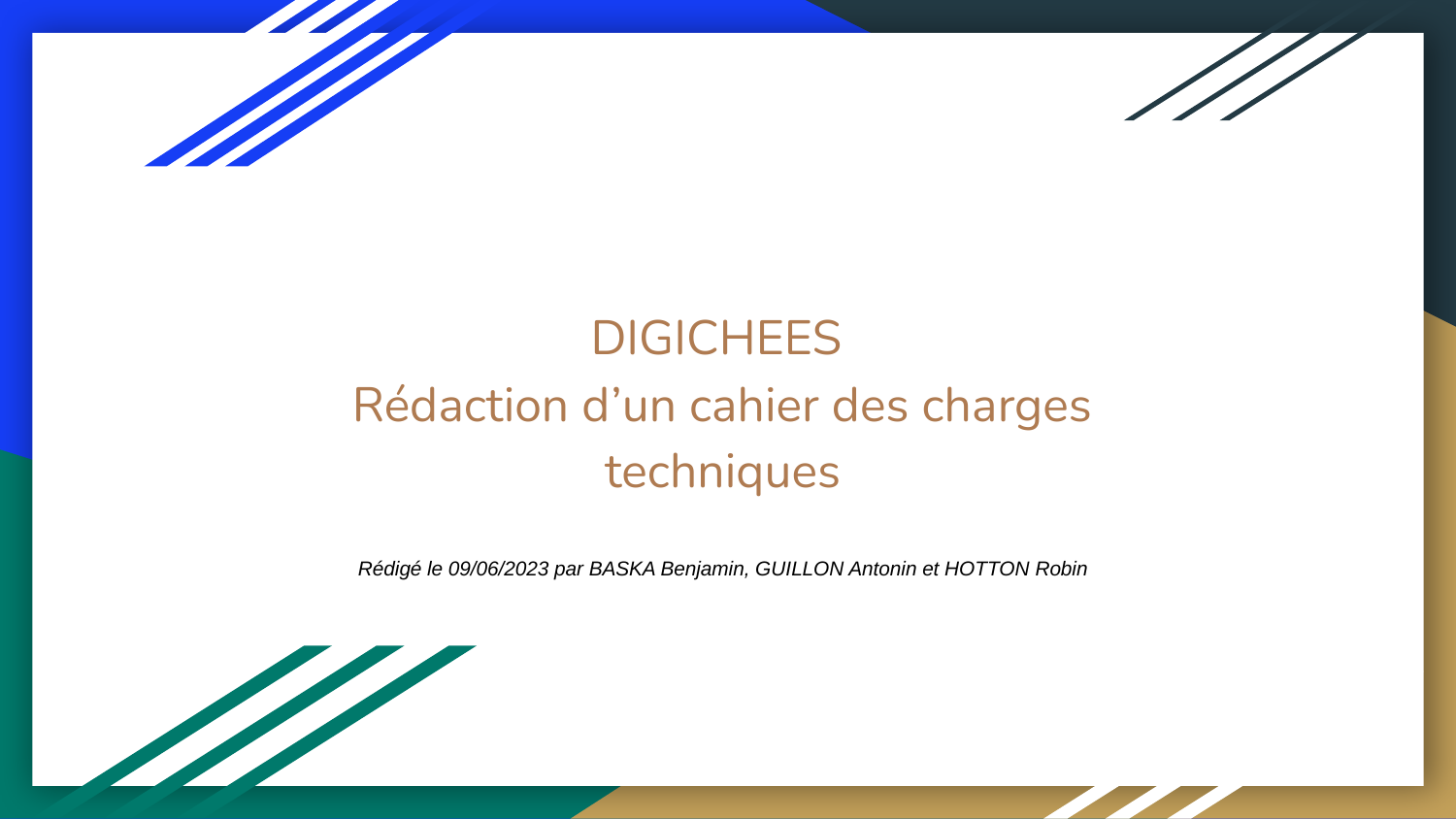

# DIGICHEES
Rédaction d’un cahier des charges techniques
Rédigé le 09/06/2023 par BASKA Benjamin, GUILLON Antonin et HOTTON Robin